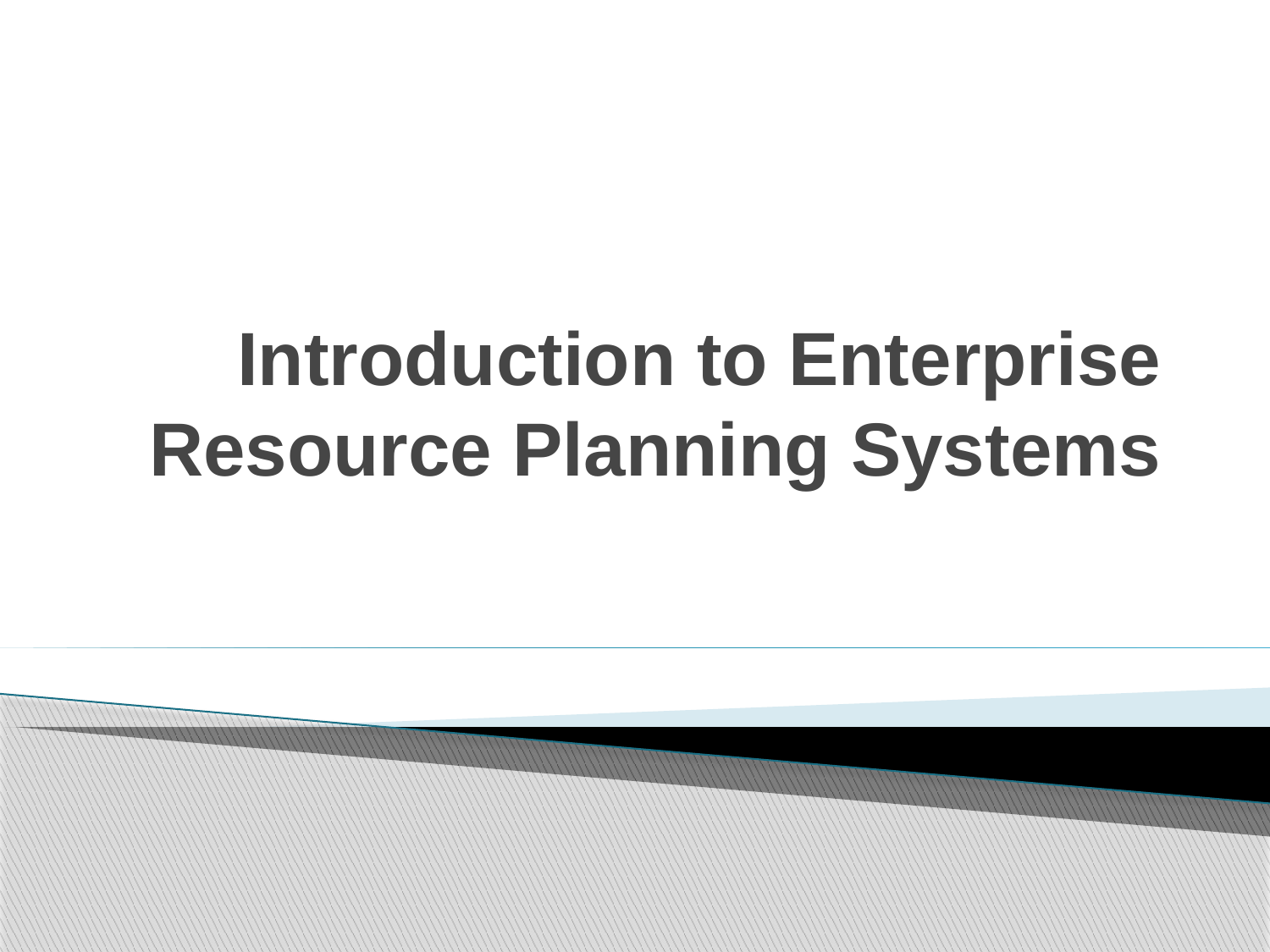

# Introduction to Enterprise Resource Planning Systems